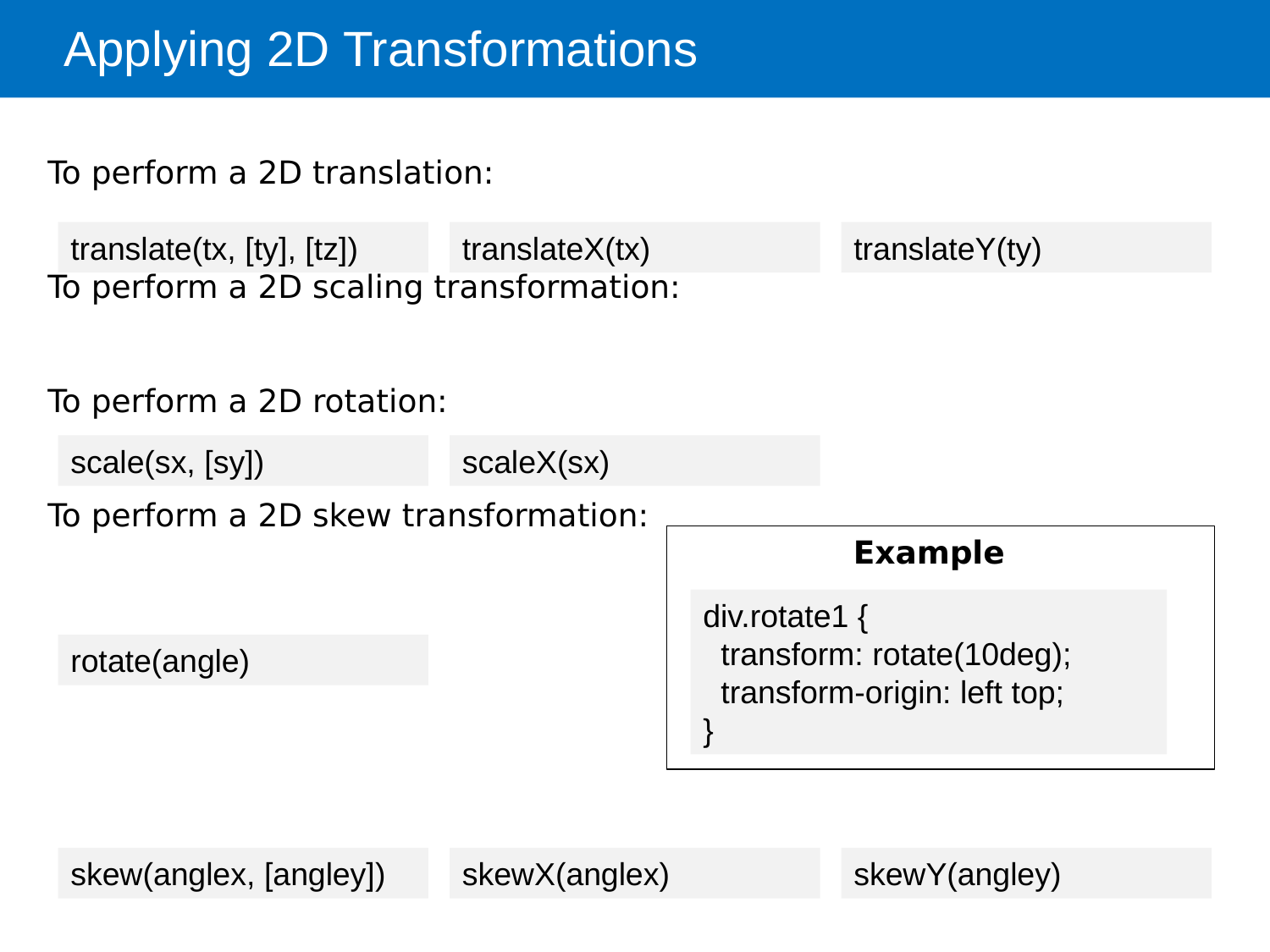

# Applying 2D Transformations
To perform a 2D translation:

To perform a 2D scaling transformation:

To perform a 2D rotation:

To perform a 2D skew transformation:
translate(tx, [ty], [tz])
translateX(tx)
translateY(ty)
scale(sx, [sy])
scaleX(sx)

Example
div.rotate1 {
  transform: rotate(10deg);
  transform-origin: left top;
}
rotate(angle)
skew(anglex, [angley])
skewX(anglex)
skewY(angley)